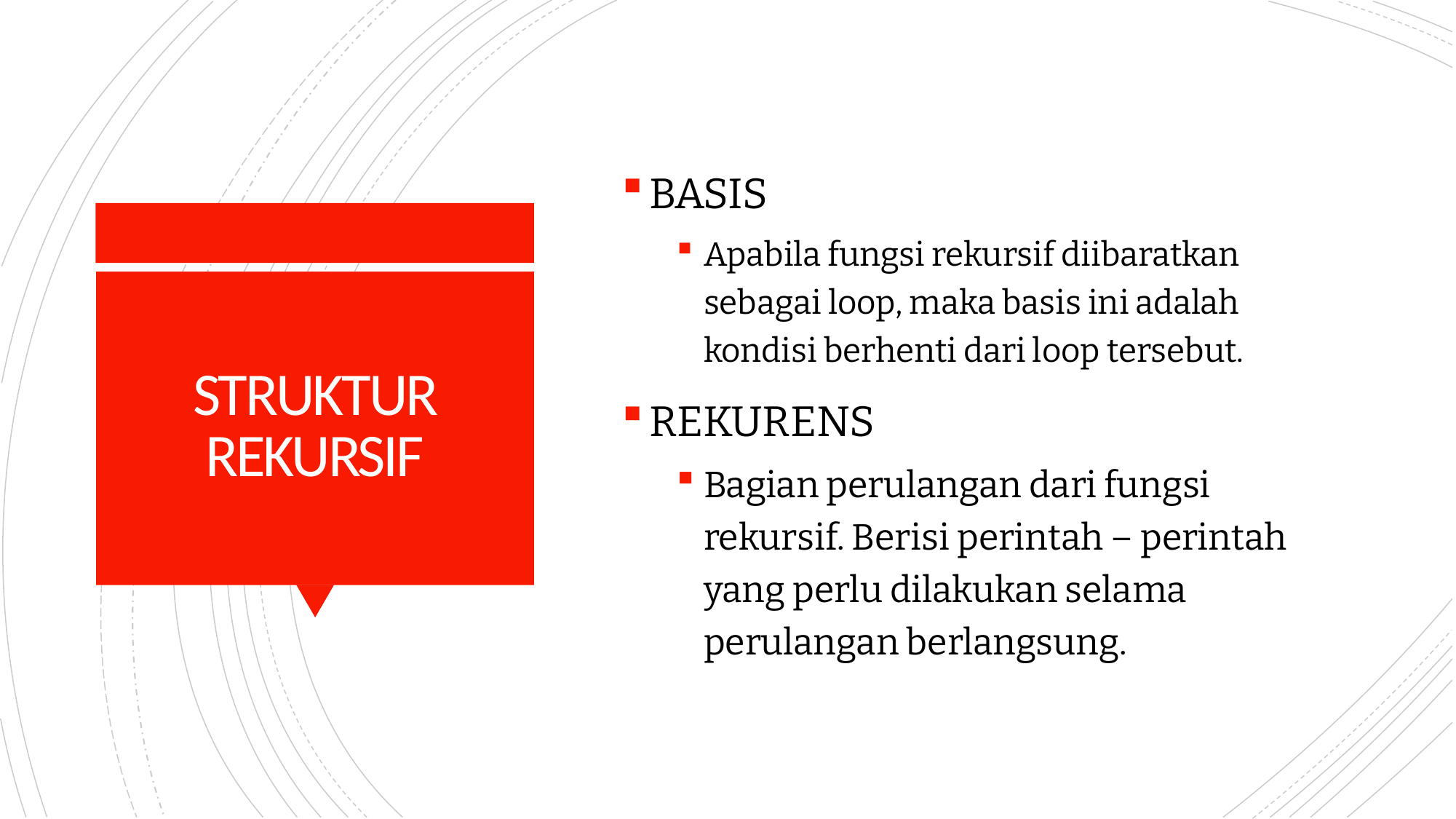

BASIS
Apabila fungsi rekursif diibaratkan sebagai loop, maka basis ini adalah kondisi berhenti dari loop tersebut.
REKURENS
Bagian perulangan dari fungsi rekursif. Berisi perintah – perintah yang perlu dilakukan selama perulangan berlangsung.
# STRUKTUR REKURSIF